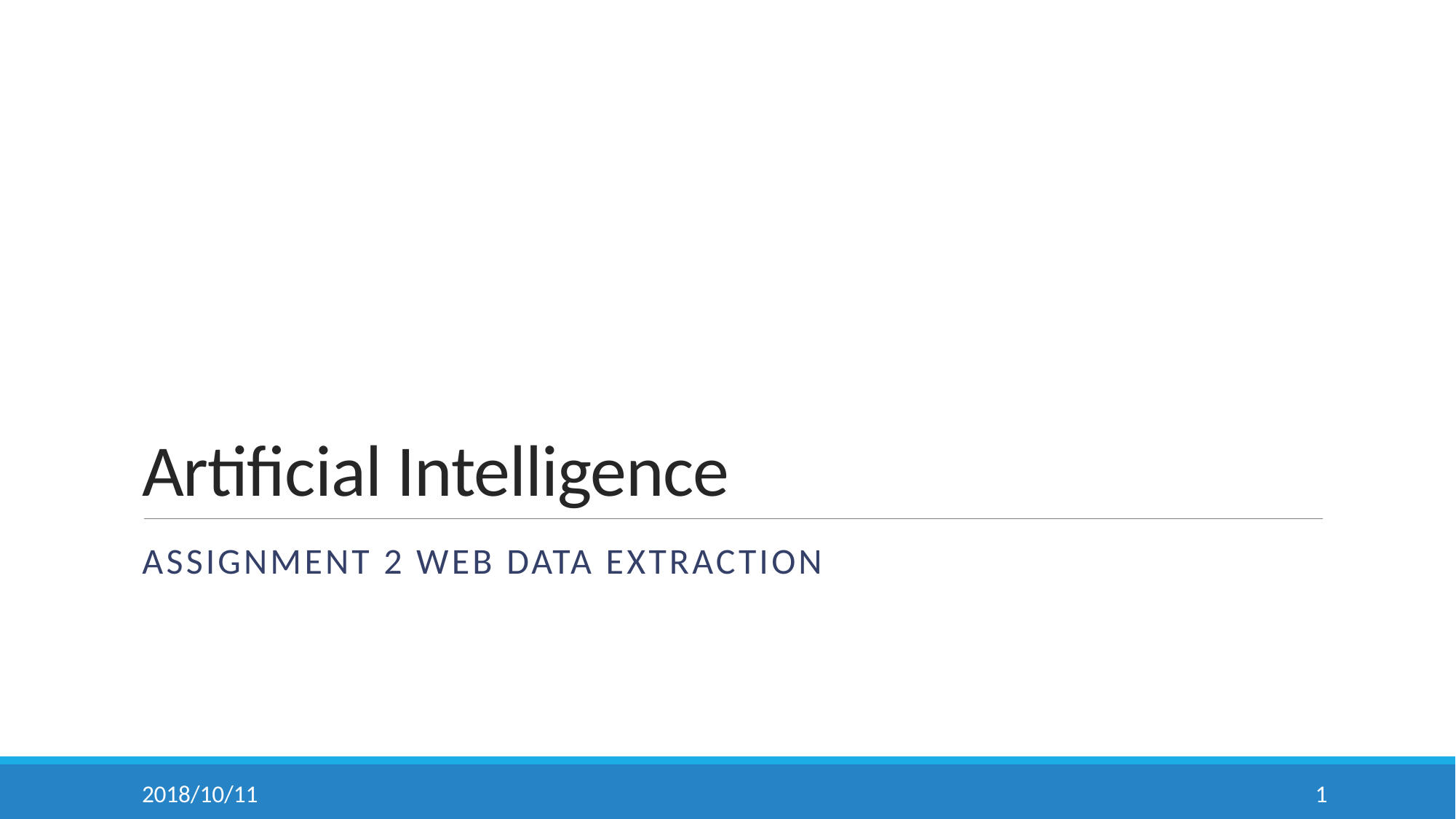

# Artificial Intelligence
Assignment 2 Web Data Extraction
2018/10/11
1